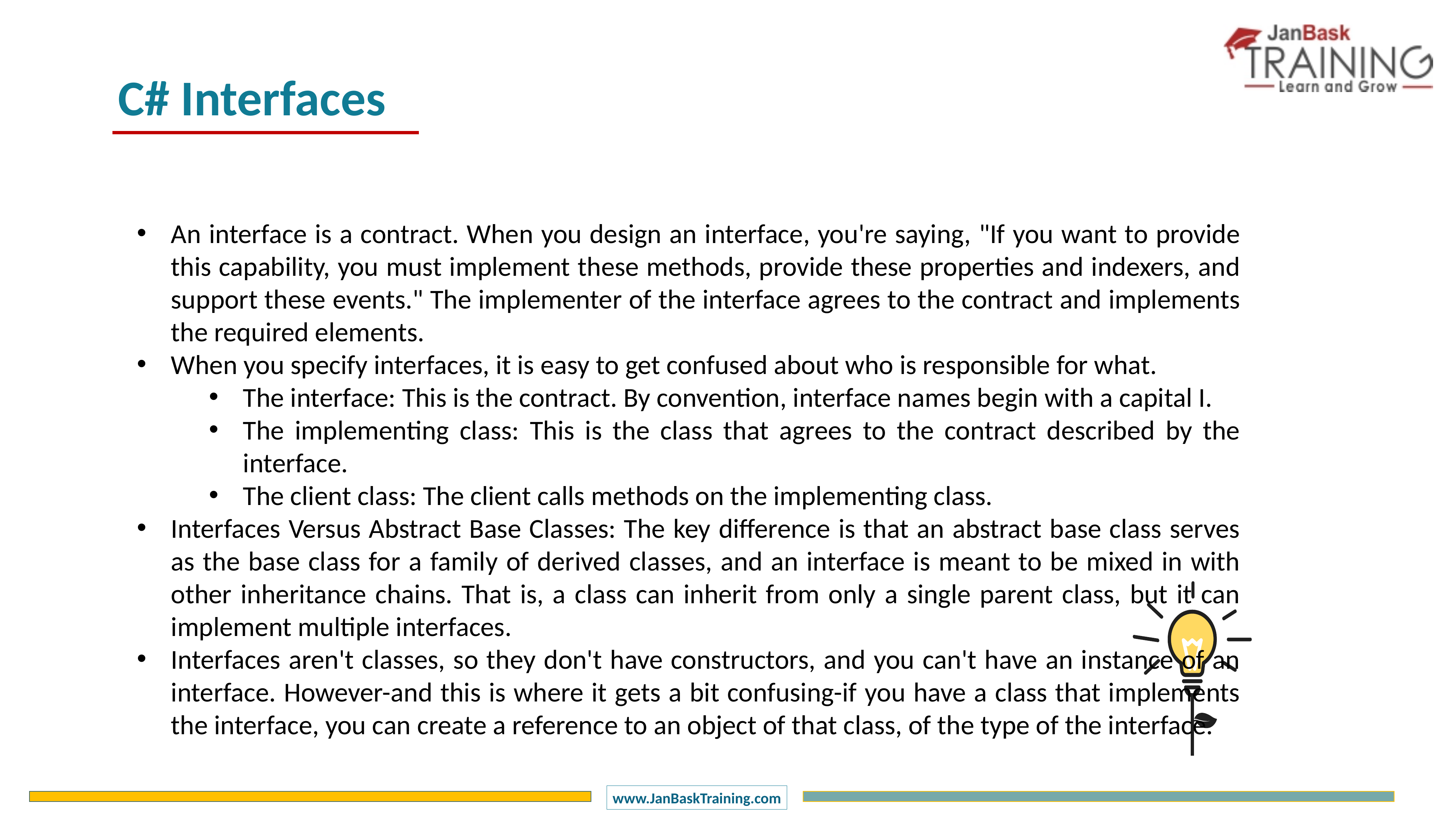

C# Interfaces
An interface is a contract. When you design an interface, you're saying, "If you want to provide this capability, you must implement these methods, provide these properties and indexers, and support these events." The implementer of the interface agrees to the contract and implements the required elements.
When you specify interfaces, it is easy to get confused about who is responsible for what.
The interface: This is the contract. By convention, interface names begin with a capital I.
The implementing class: This is the class that agrees to the contract described by the interface.
The client class: The client calls methods on the implementing class.
Interfaces Versus Abstract Base Classes: The key difference is that an abstract base class serves as the base class for a family of derived classes, and an interface is meant to be mixed in with other inheritance chains. That is, a class can inherit from only a single parent class, but it can implement multiple interfaces.
Interfaces aren't classes, so they don't have constructors, and you can't have an instance of an interface. However-and this is where it gets a bit confusing-if you have a class that implements the interface, you can create a reference to an object of that class, of the type of the interface.